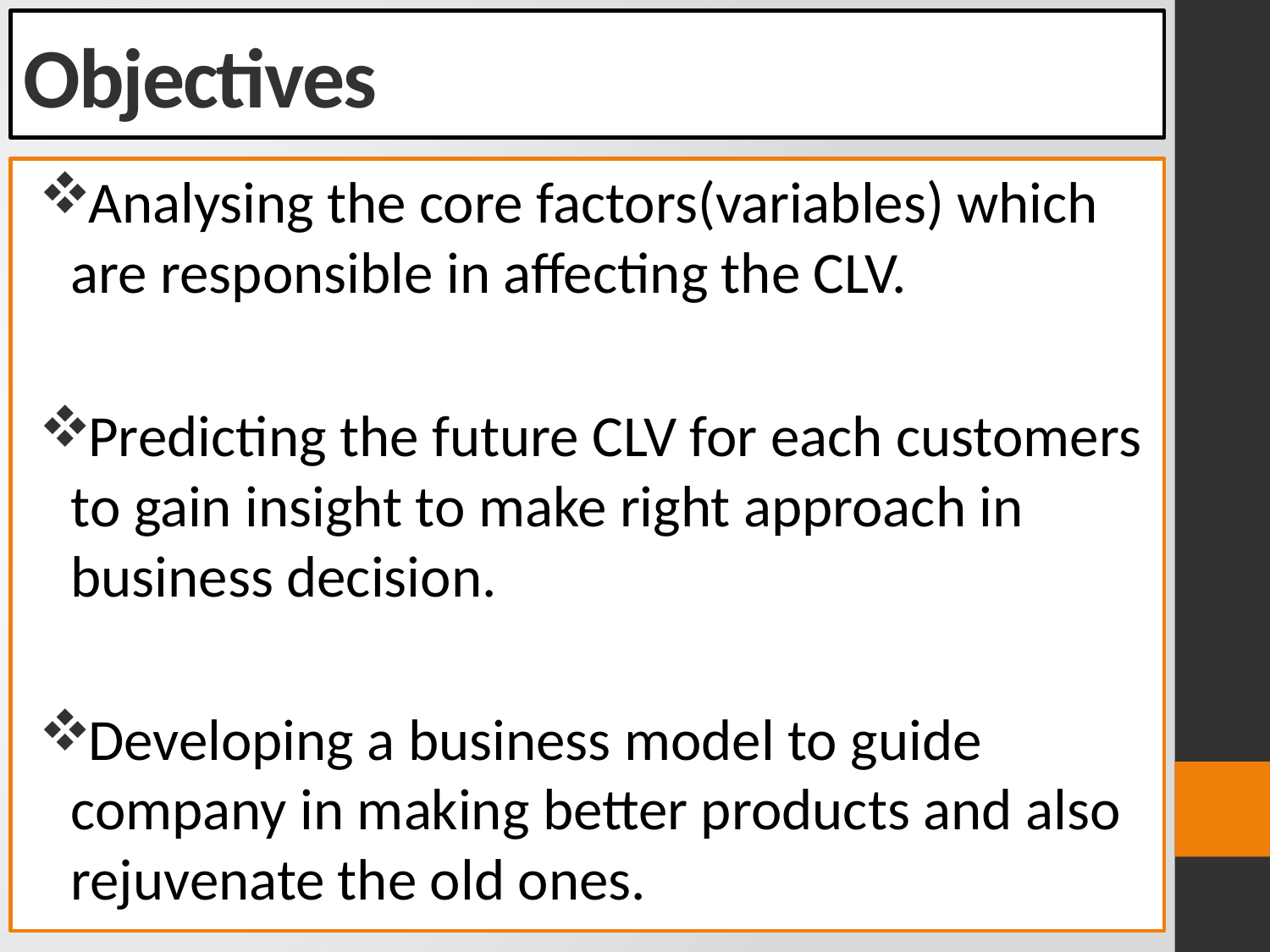

# Objectives
Analysing the core factors(variables) which  are responsible in affecting the CLV.

Predicting the future CLV for each customers to gain insight to make right approach in business decision.

Developing a business model to guide company in making better products and also rejuvenate the old ones.